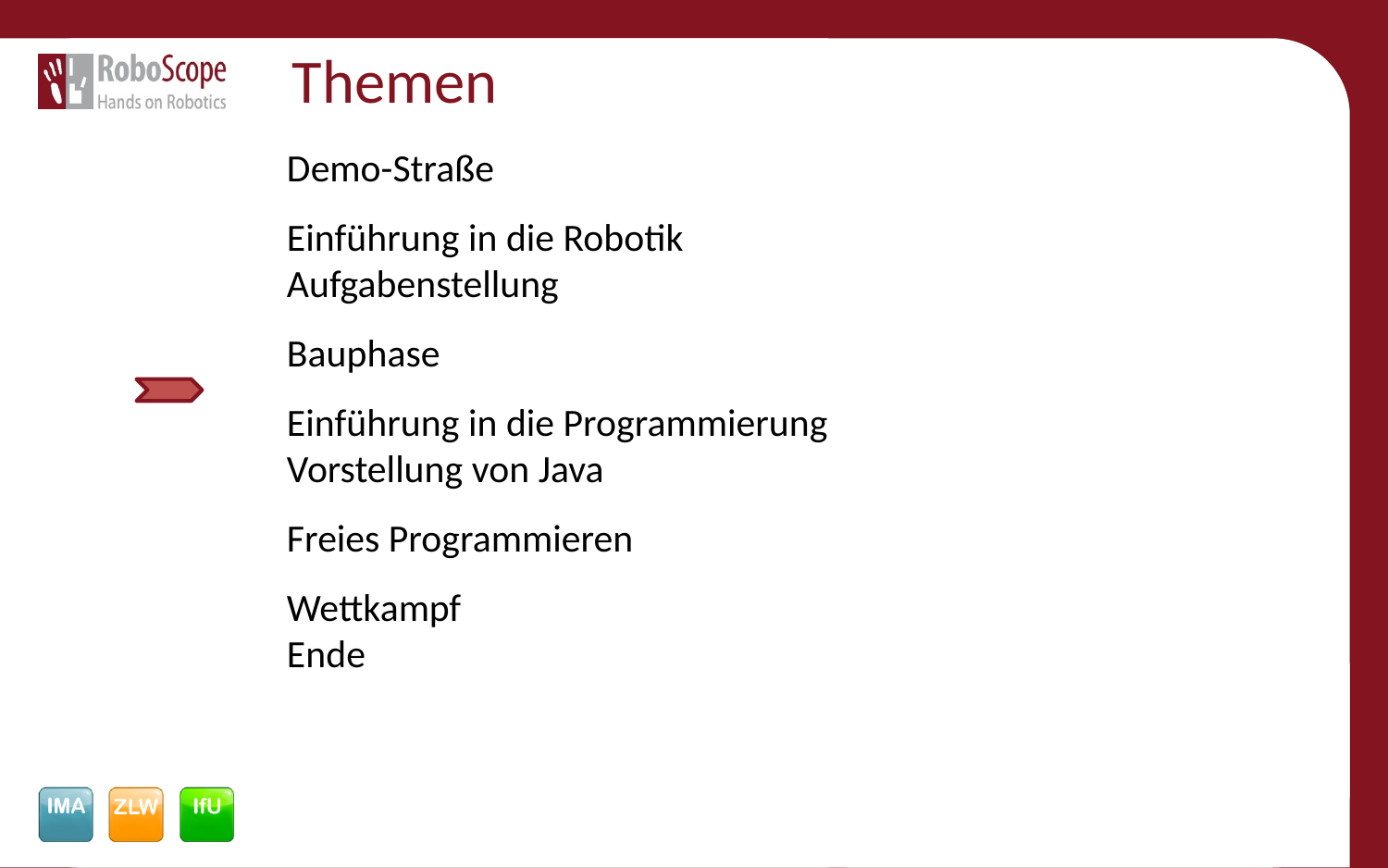

# Themen
Demo-Straße

Einführung in die Robotik
Aufgabenstellung

Bauphase

Einführung in die Programmierung
Vorstellung von Java

Freies Programmieren

Wettkampf
Ende